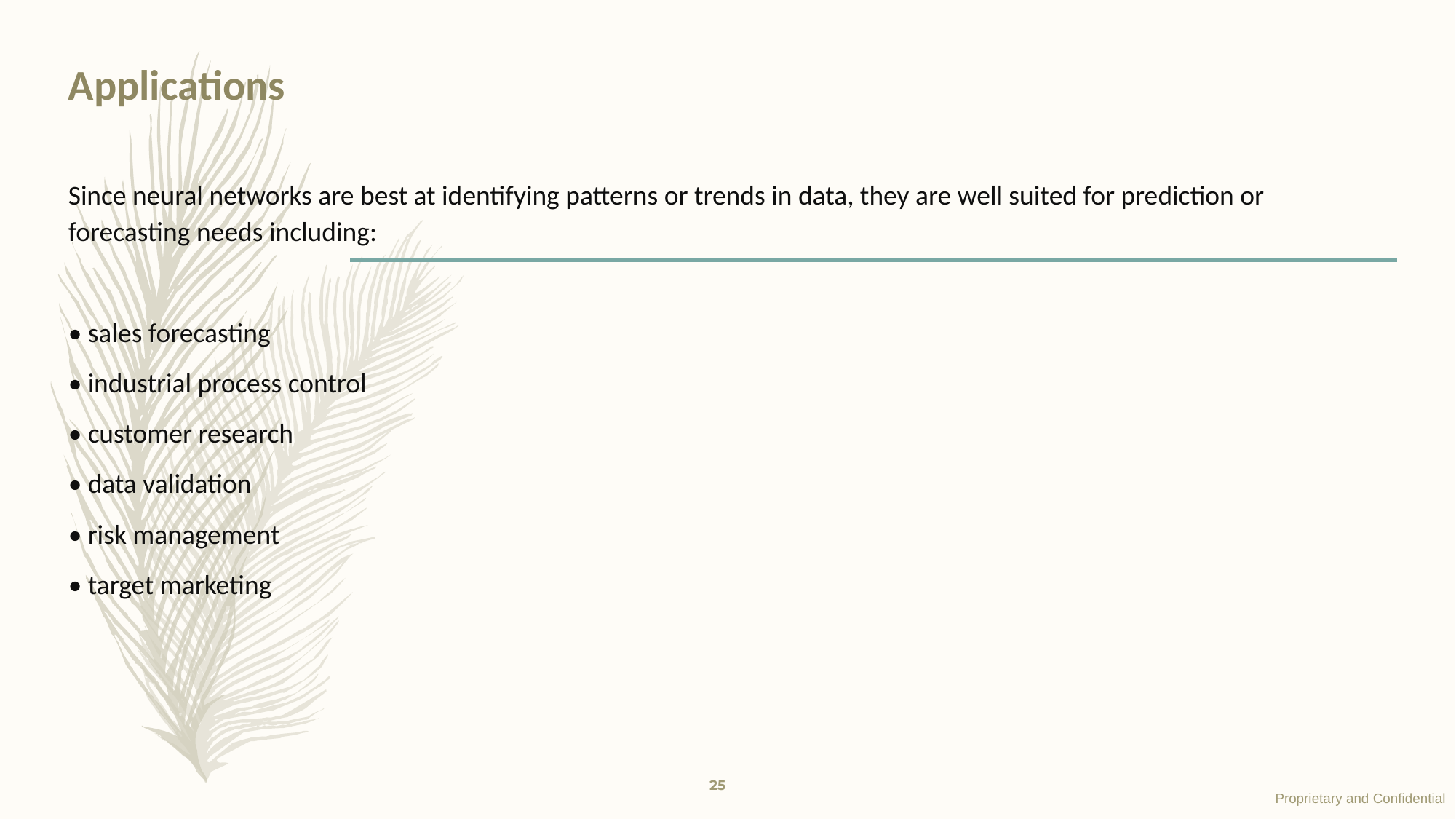

# Applications
Since neural networks are best at identifying patterns or trends in data, they are well suited for prediction or forecasting needs including:

• sales forecasting
• industrial process control
• customer research
• data validation
• risk management
• target marketing

25
Proprietary and Confidential